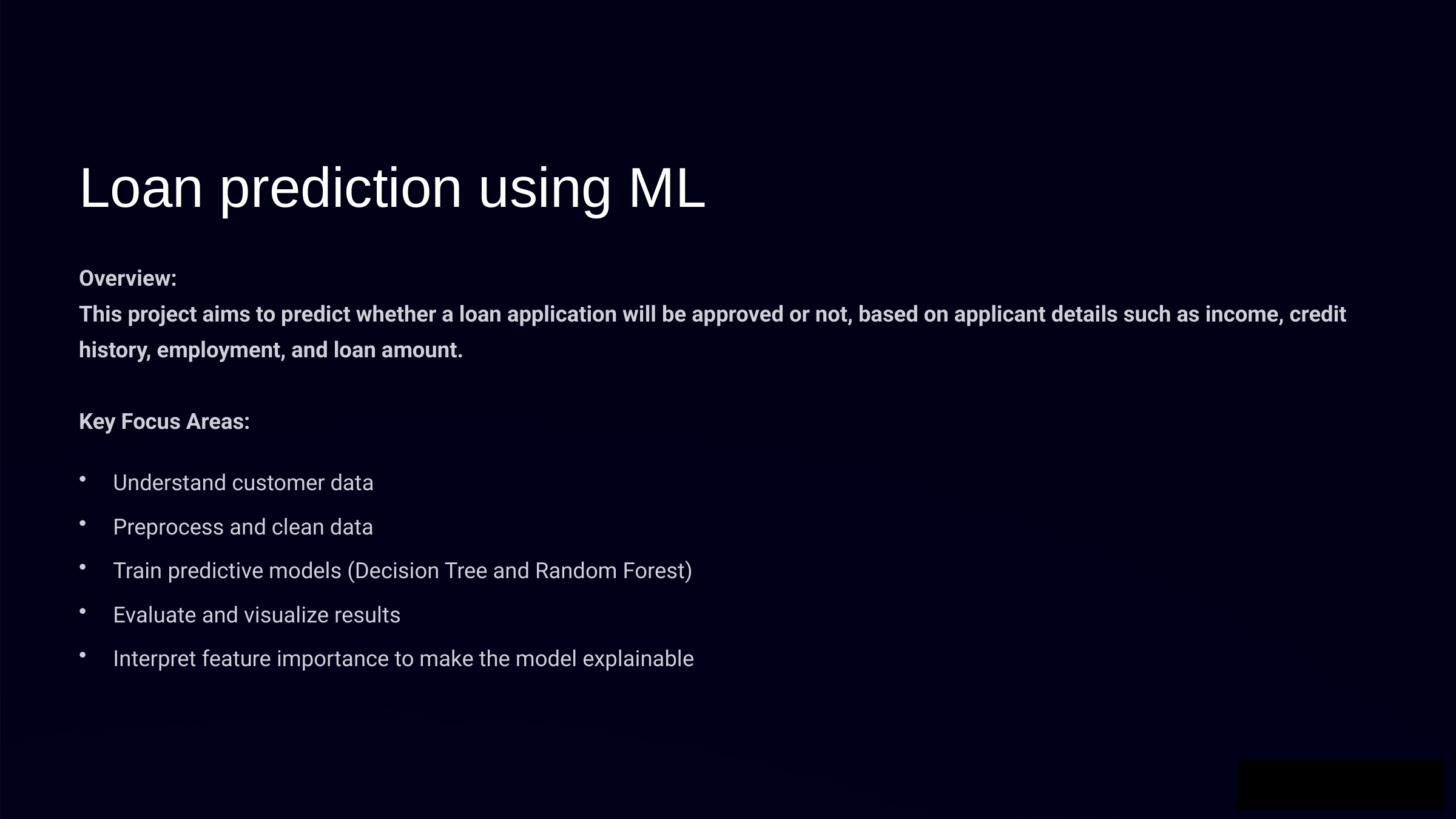

Loan prediction using ML
Overview:
This project aims to predict whether a loan application will be approved or not, based on applicant details such as income, credit history, employment, and loan amount.
Key Focus Areas:
Understand customer data
Preprocess and clean data
Train predictive models (Decision Tree and Random Forest)
Evaluate and visualize results
Interpret feature importance to make the model explainable